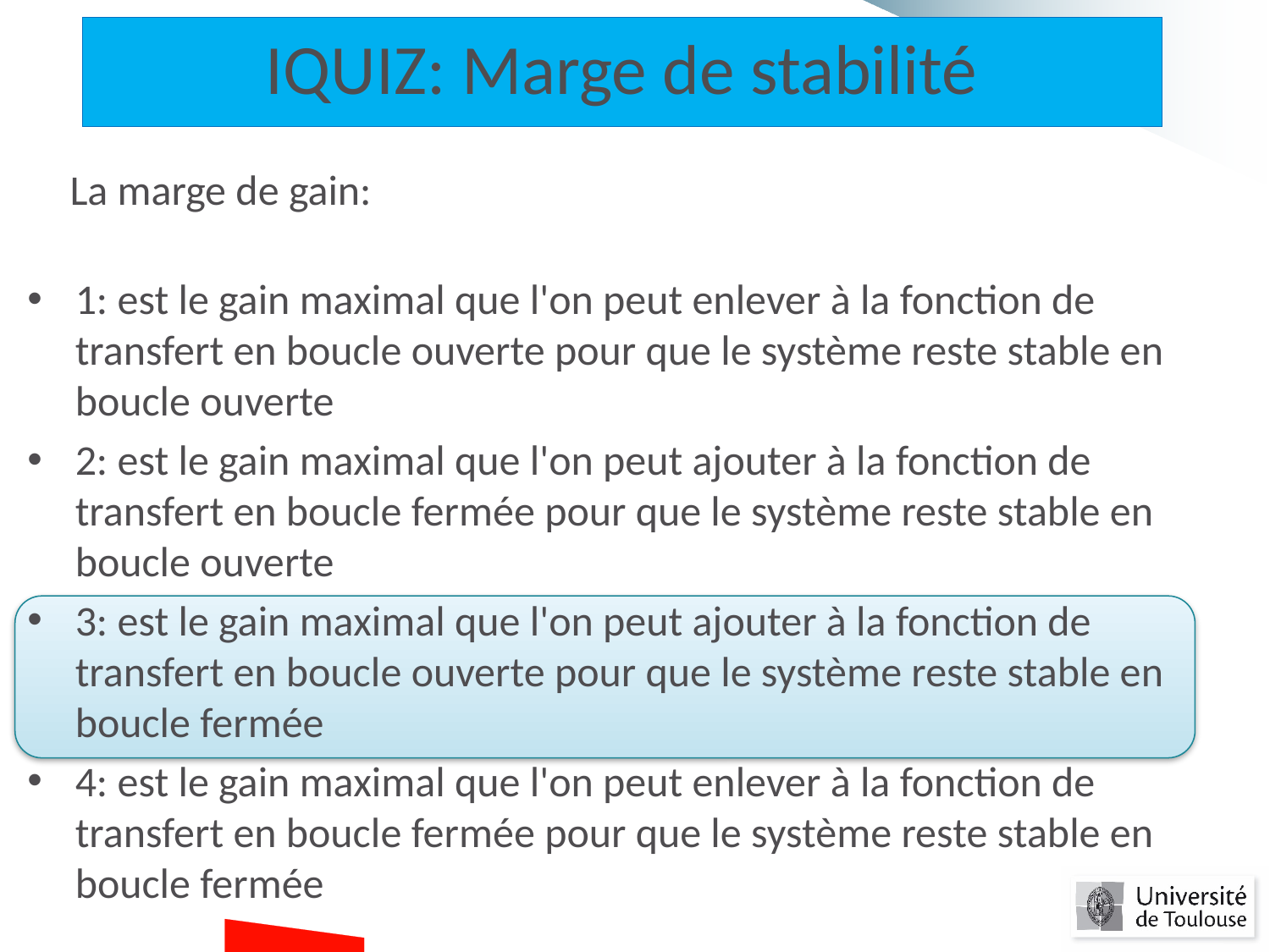

IQUIZ: Marge de stabilité

La marge de gain:

1: est le gain maximal que l'on peut enlever à la fonction de transfert en boucle ouverte pour que le système reste stable en boucle ouverte
2: est le gain maximal que l'on peut ajouter à la fonction de transfert en boucle fermée pour que le système reste stable en boucle ouverte
3: est le gain maximal que l'on peut ajouter à la fonction de transfert en boucle ouverte pour que le système reste stable en boucle fermée
4: est le gain maximal que l'on peut enlever à la fonction de transfert en boucle fermée pour que le système reste stable en boucle fermée